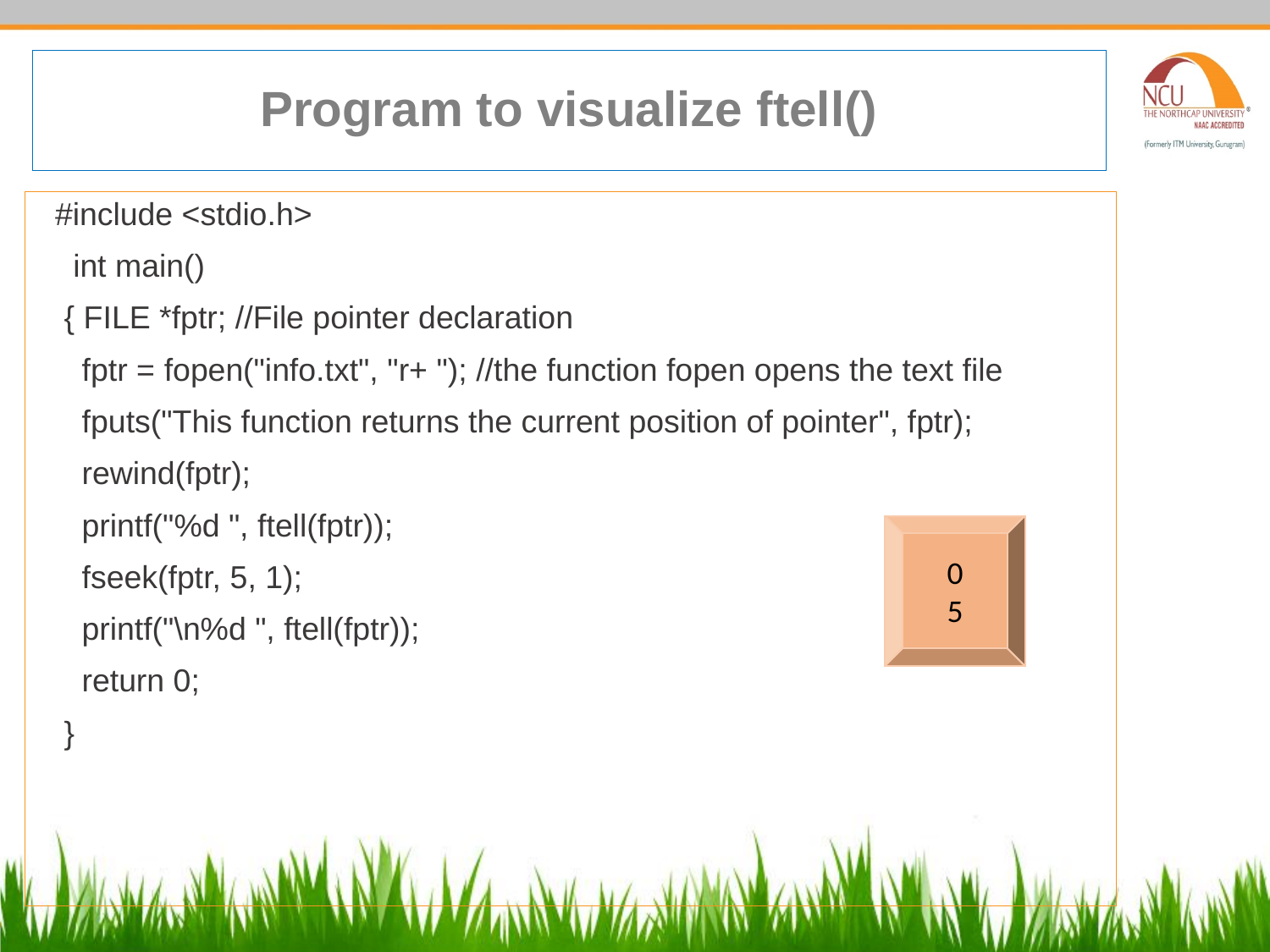

# Program to visualize ftell()
  #include <stdio.h>
    int main()
   { FILE *fptr; //File pointer declaration
     fptr = fopen("info.txt", "r+ "); //the function fopen opens the text file
     fputs("This function returns the current position of pointer", fptr);
     rewind(fptr);
     printf("%d ", ftell(fptr));
     fseek(fptr, 5, 1);
     printf("\n%d ", ftell(fptr));
     return 0;
   }

0
5